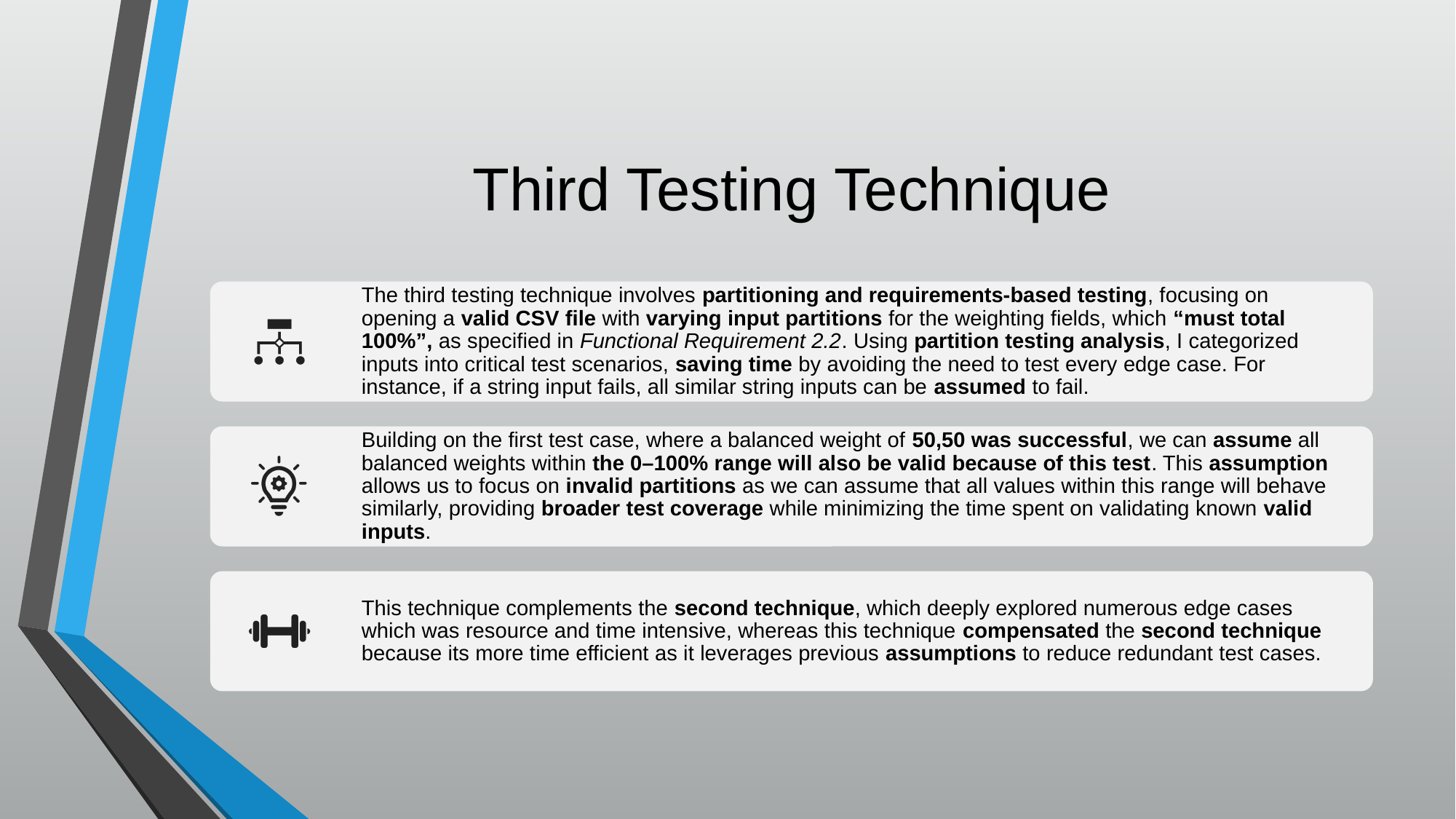

# Third Testing Technique
The third testing technique involves partitioning and requirements-based testing, focusing on opening a valid CSV file with varying input partitions for the weighting fields, which “must total 100%”, as specified in Functional Requirement 2.2. Using partition testing analysis, I categorized inputs into critical test scenarios, saving time by avoiding the need to test every edge case. For instance, if a string input fails, all similar string inputs can be assumed to fail.
Building on the first test case, where a balanced weight of 50,50 was successful, we can assume all balanced weights within the 0–100% range will also be valid because of this test. This assumption allows us to focus on invalid partitions as we can assume that all values within this range will behave similarly, providing broader test coverage while minimizing the time spent on validating known valid inputs.
This technique complements the second technique, which deeply explored numerous edge cases which was resource and time intensive, whereas this technique compensated the second technique because its more time efficient as it leverages previous assumptions to reduce redundant test cases.